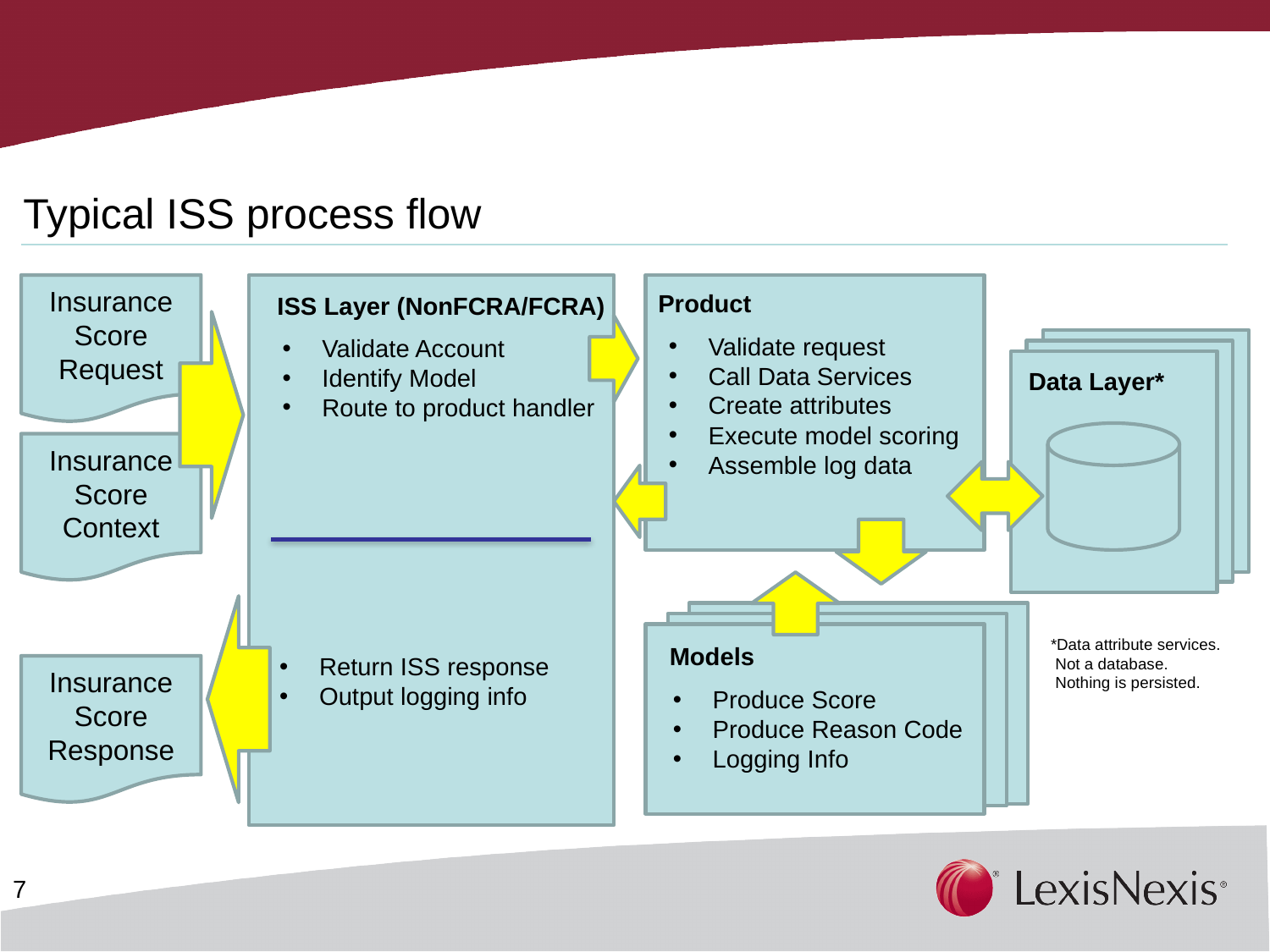

Typical ISS process flow
Insurance Score Request

Product
ISS Layer (NonFCRA/FCRA)

Validate request
Call Data Services
Create attributes
Execute model scoring
Assemble log data
Validate Account
Identify Model
Route to product handler

Data Layer*

Insurance Score Context

*Data attribute services.
 Not a database.
 Nothing is persisted.
Models
Return ISS response
Output logging info

Insurance Score Response
Produce Score
Produce Reason Code
Logging Info
7